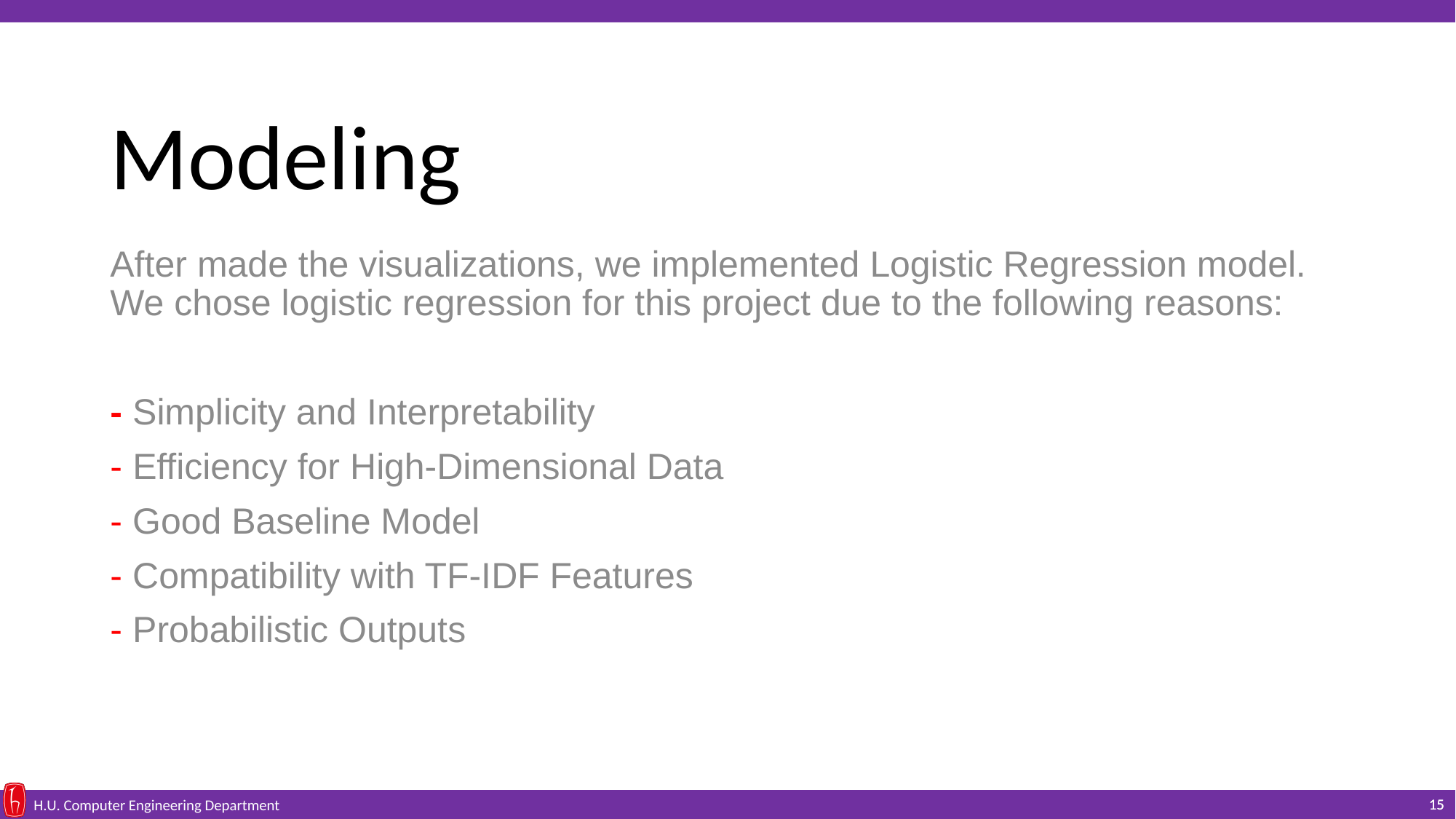

# Modeling
After made the visualizations, we implemented Logistic Regression model. We chose logistic regression for this project due to the following reasons:

- Simplicity and Interpretability
- Efficiency for High-Dimensional Data
- Good Baseline Model
- Compatibility with TF-IDF Features
- Probabilistic Outputs
15